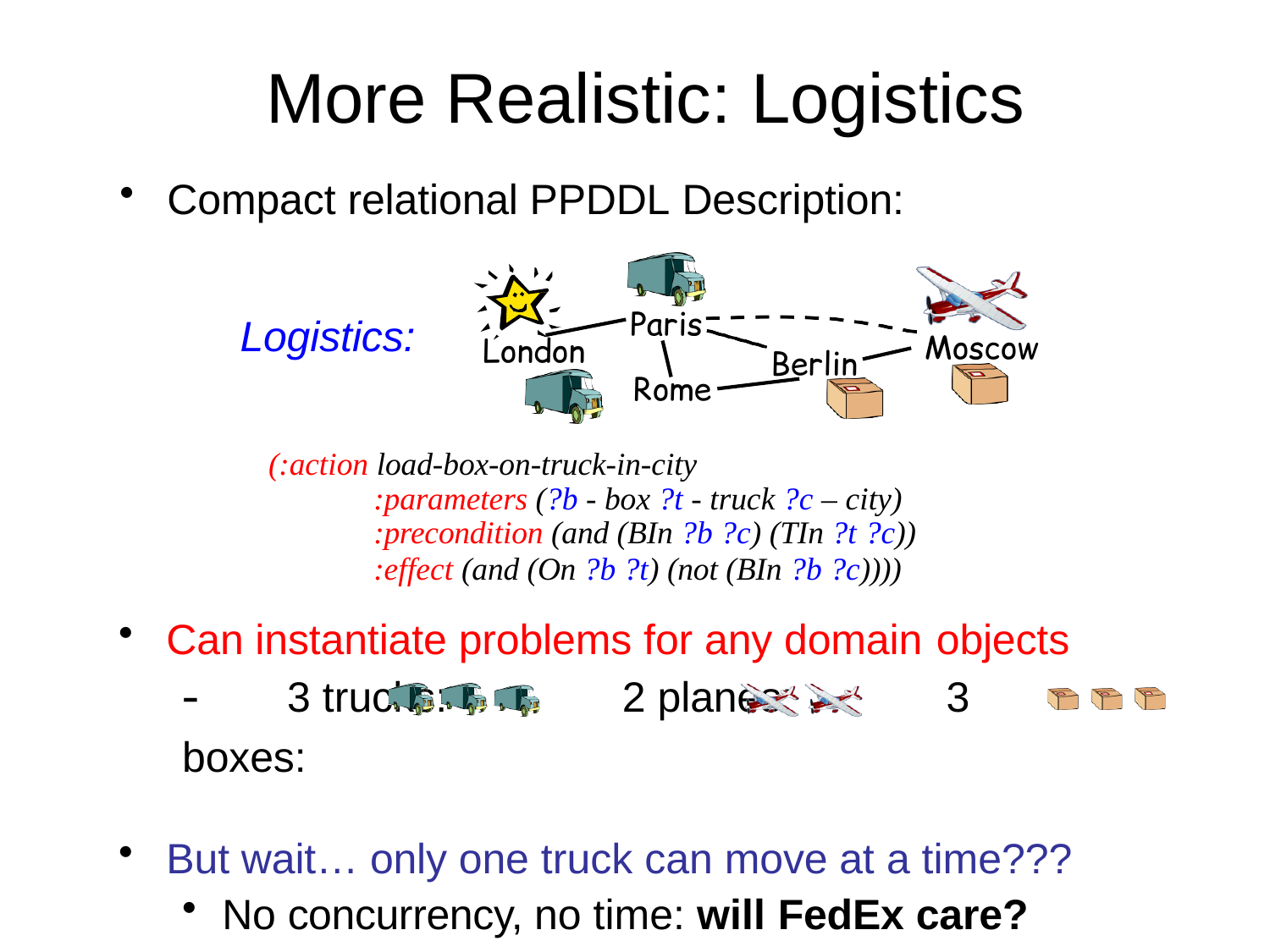

# More Realistic: Logistics
Compact relational PPDDL Description:

Paris
Rome

Logistics:

Moscow
London

Berlin

(:action load-box-on-truck-in-city
:parameters (?b - box ?t - truck ?c – city)
:precondition (and (BIn ?b ?c) (TIn ?t ?c))
:effect (and (On ?b ?t) (not (BIn ?b ?c))))
Can instantiate problems for any domain objects
-	3 trucks:	2 planes:	3 boxes:
But wait… only one truck can move at a time???
No concurrency, no time: will FedEx care?